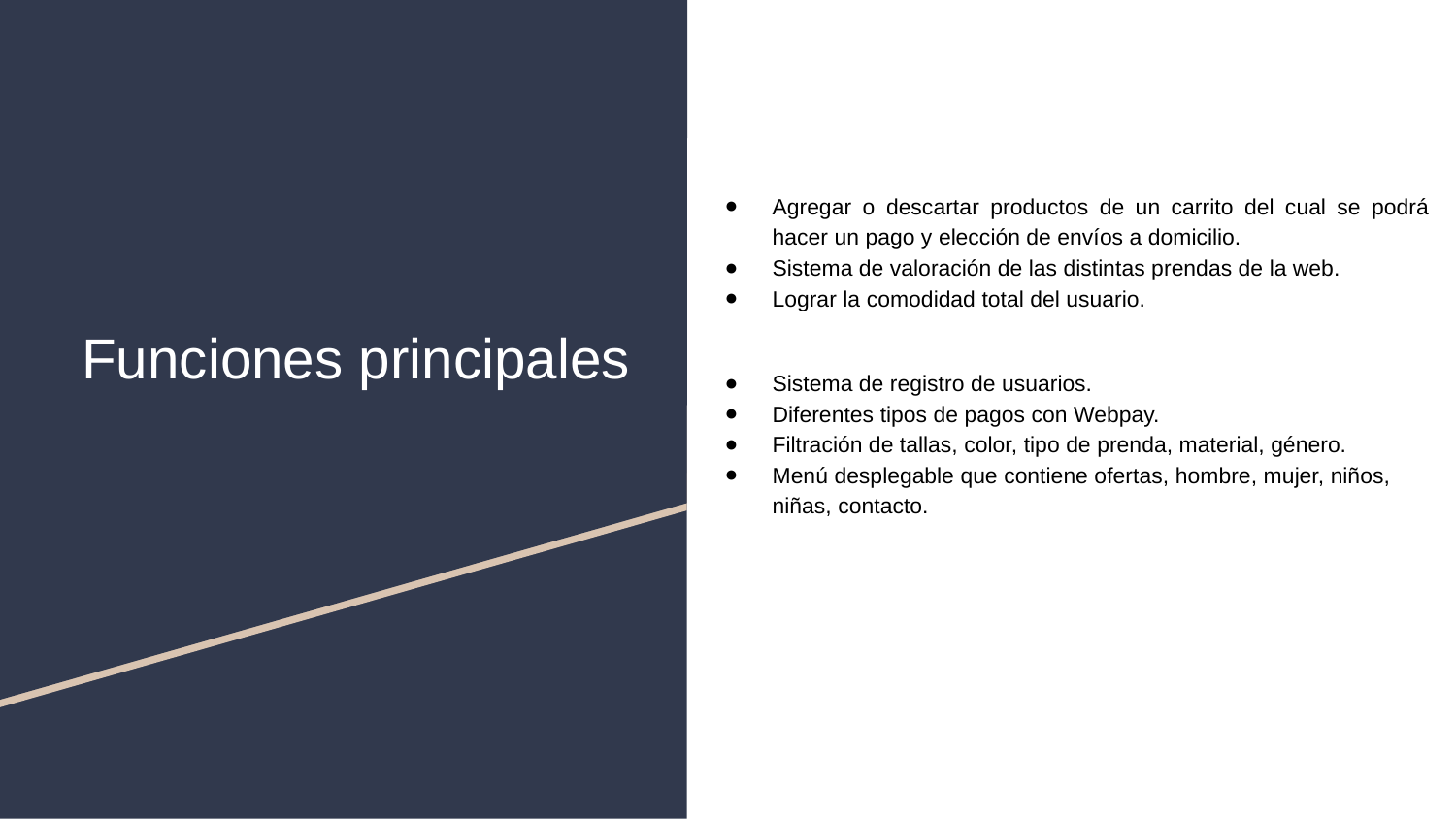

Agregar o descartar productos de un carrito del cual se podrá hacer un pago y elección de envíos a domicilio.
Sistema de valoración de las distintas prendas de la web.
Lograr la comodidad total del usuario.
# Funciones principales
Sistema de registro de usuarios.
Diferentes tipos de pagos con Webpay.
Filtración de tallas, color, tipo de prenda, material, género.
Menú desplegable que contiene ofertas, hombre, mujer, niños, niñas, contacto.